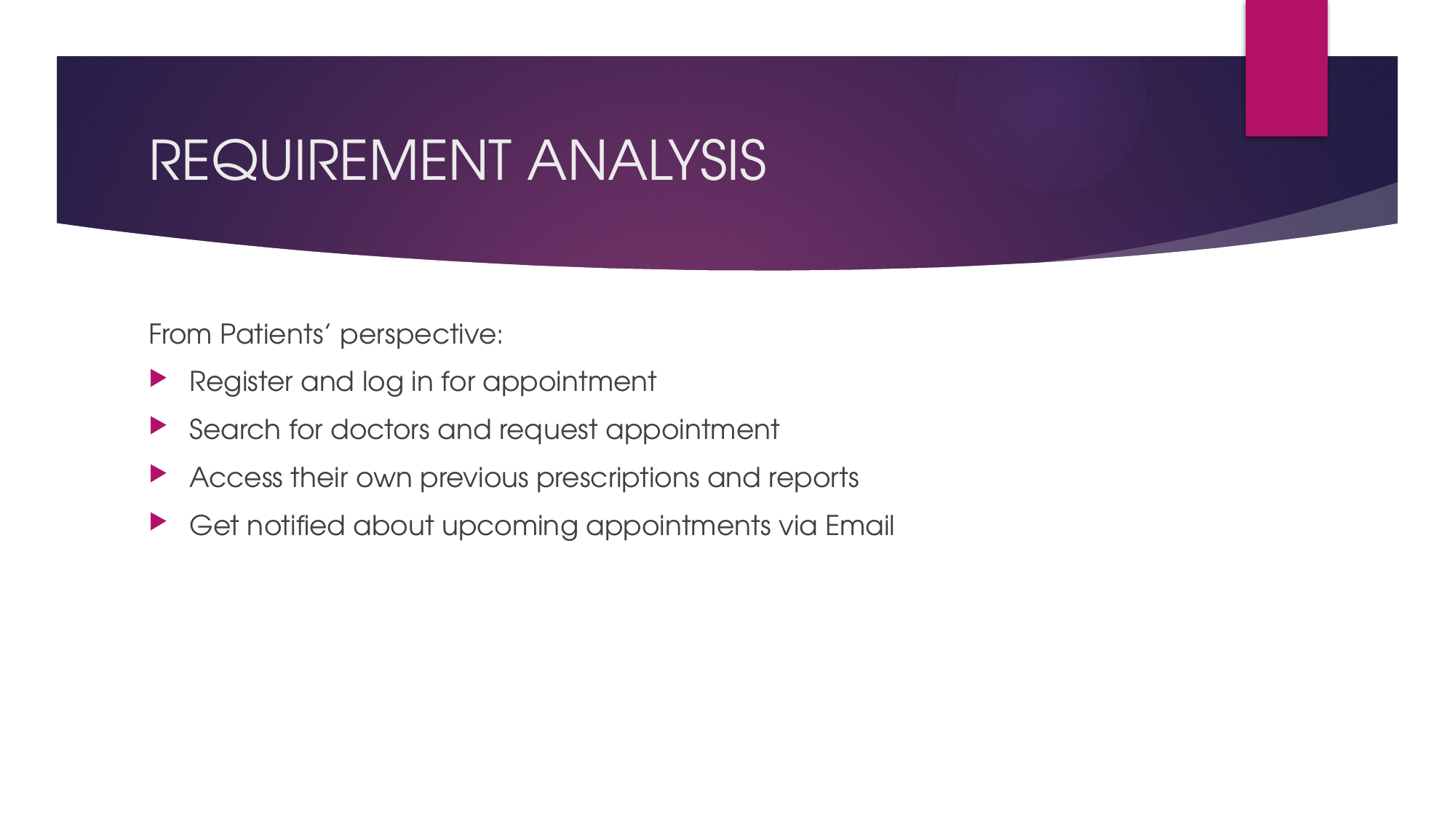

# REQUIREMENT ANALYSIS
From Patients’ perspective:
Register and log in for appointment
Search for doctors and request appointment
Access their own previous prescriptions and reports
Get notified about upcoming appointments via Email